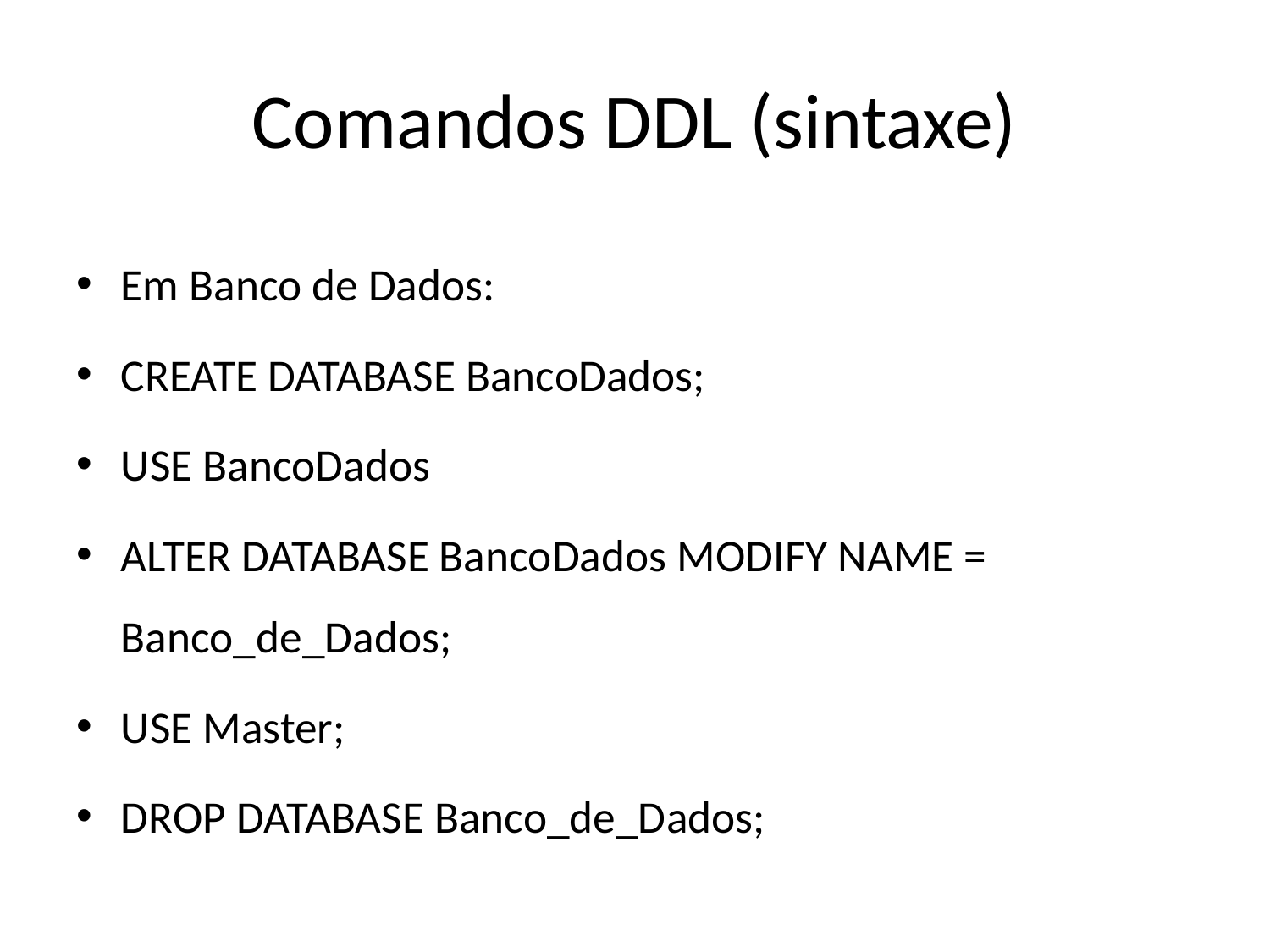

# Comandos DDL (sintaxe)
Em Banco de Dados:
CREATE DATABASE BancoDados;
USE BancoDados
ALTER DATABASE BancoDados MODIFY NAME = Banco_de_Dados;
USE Master;
DROP DATABASE Banco_de_Dados;